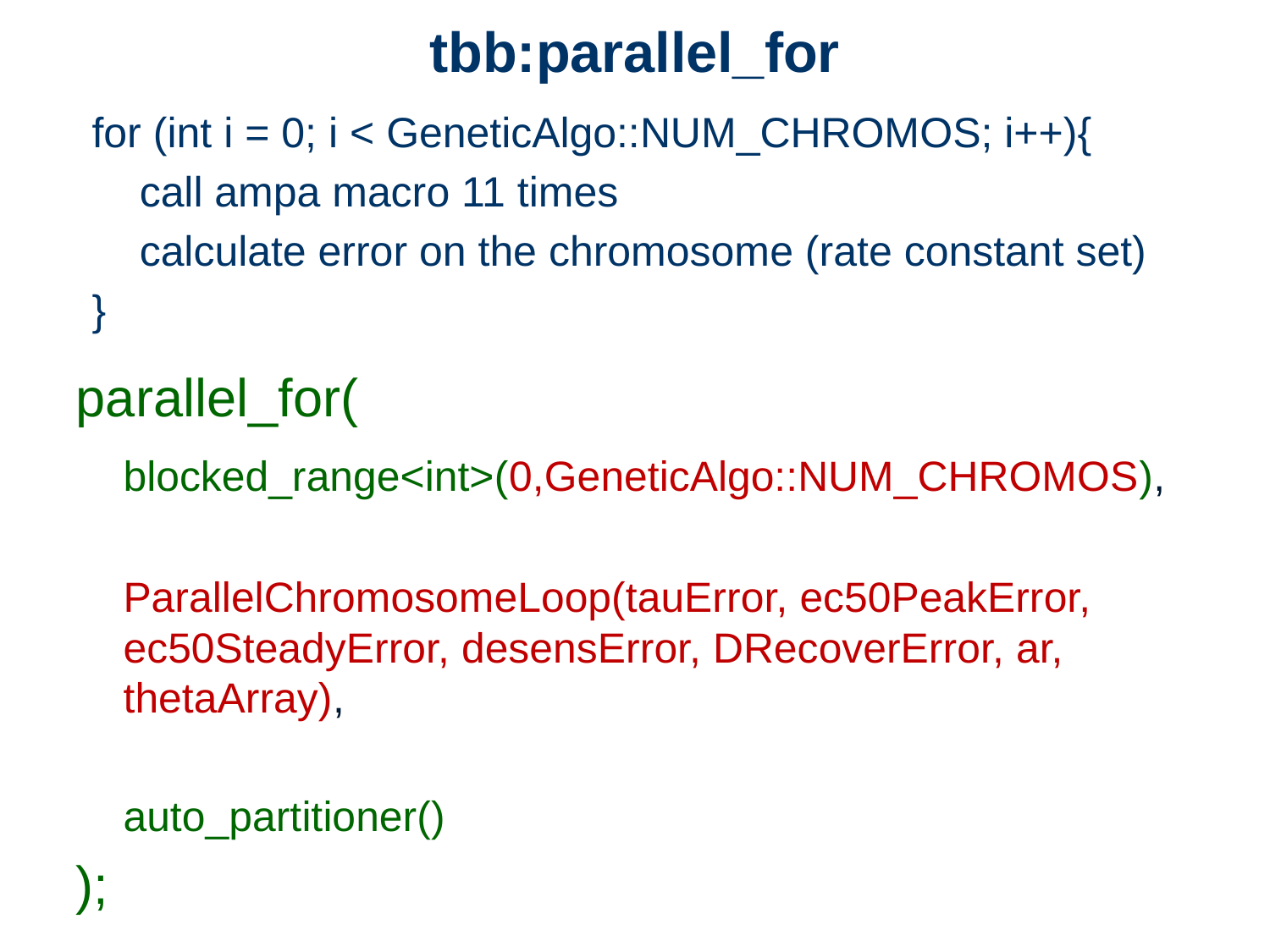

# tbb:parallel_for
for (int i = 0; i < GeneticAlgo::NUM_CHROMOS; i++){
	call ampa macro 11 times
	calculate error on the chromosome (rate constant set)
}
parallel_for(
	blocked_range<int>(0,GeneticAlgo::NUM_CHROMOS),

	ParallelChromosomeLoop(tauError, ec50PeakError, ec50SteadyError, desensError, DRecoverError, ar, thetaArray),

	auto_partitioner()
);